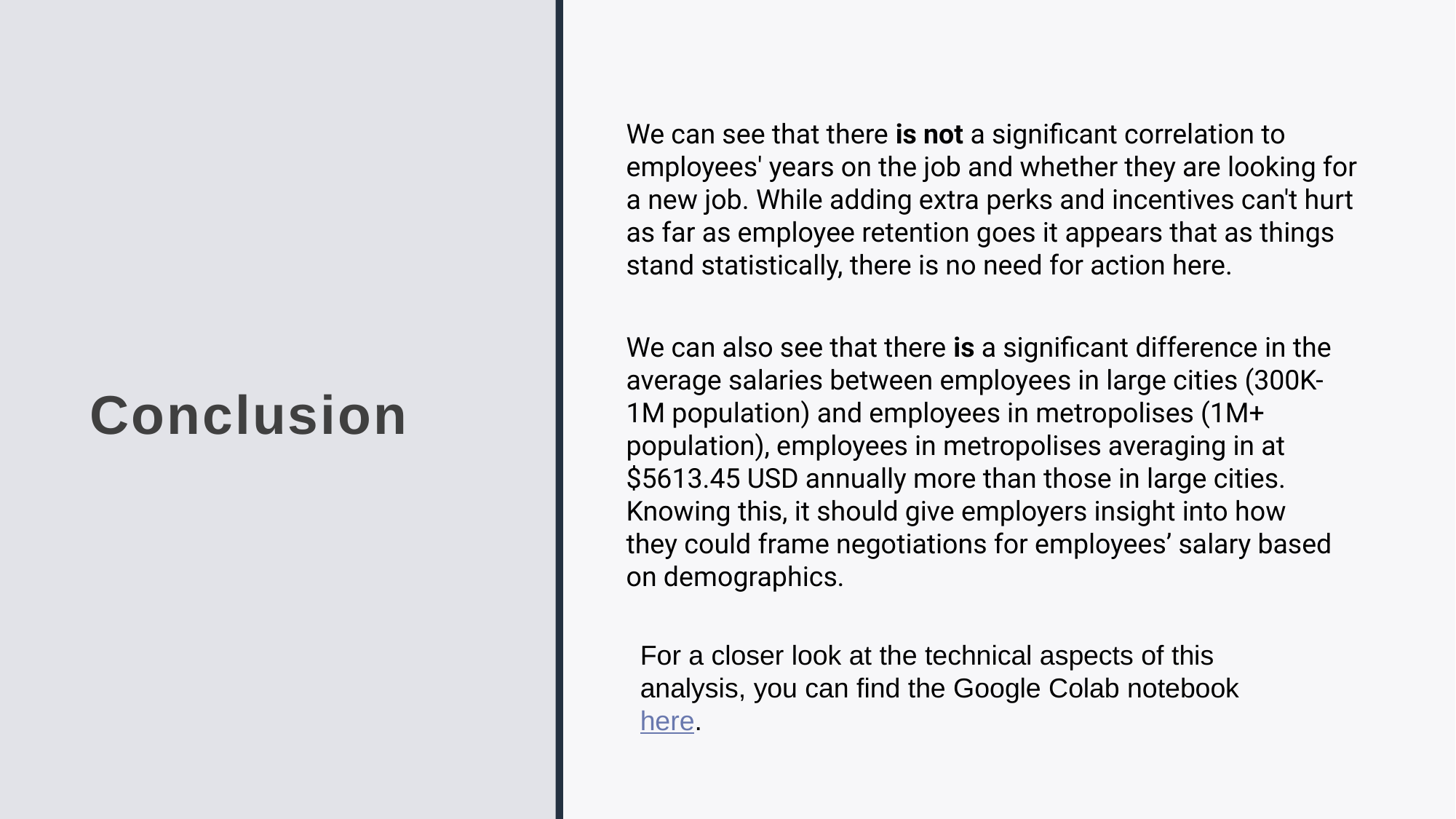

# Conclusion
We can see that there is not a significant correlation to employees' years on the job and whether they are looking for a new job. While adding extra perks and incentives can't hurt as far as employee retention goes it appears that as things stand statistically, there is no need for action here.
We can also see that there is a significant difference in the average salaries between employees in large cities (300K-1M population) and employees in metropolises (1M+ population), employees in metropolises averaging in at $5613.45 USD annually more than those in large cities. Knowing this, it should give employers insight into how they could frame negotiations for employees’ salary based on demographics.
For a closer look at the technical aspects of this analysis, you can find the Google Colab notebook here.